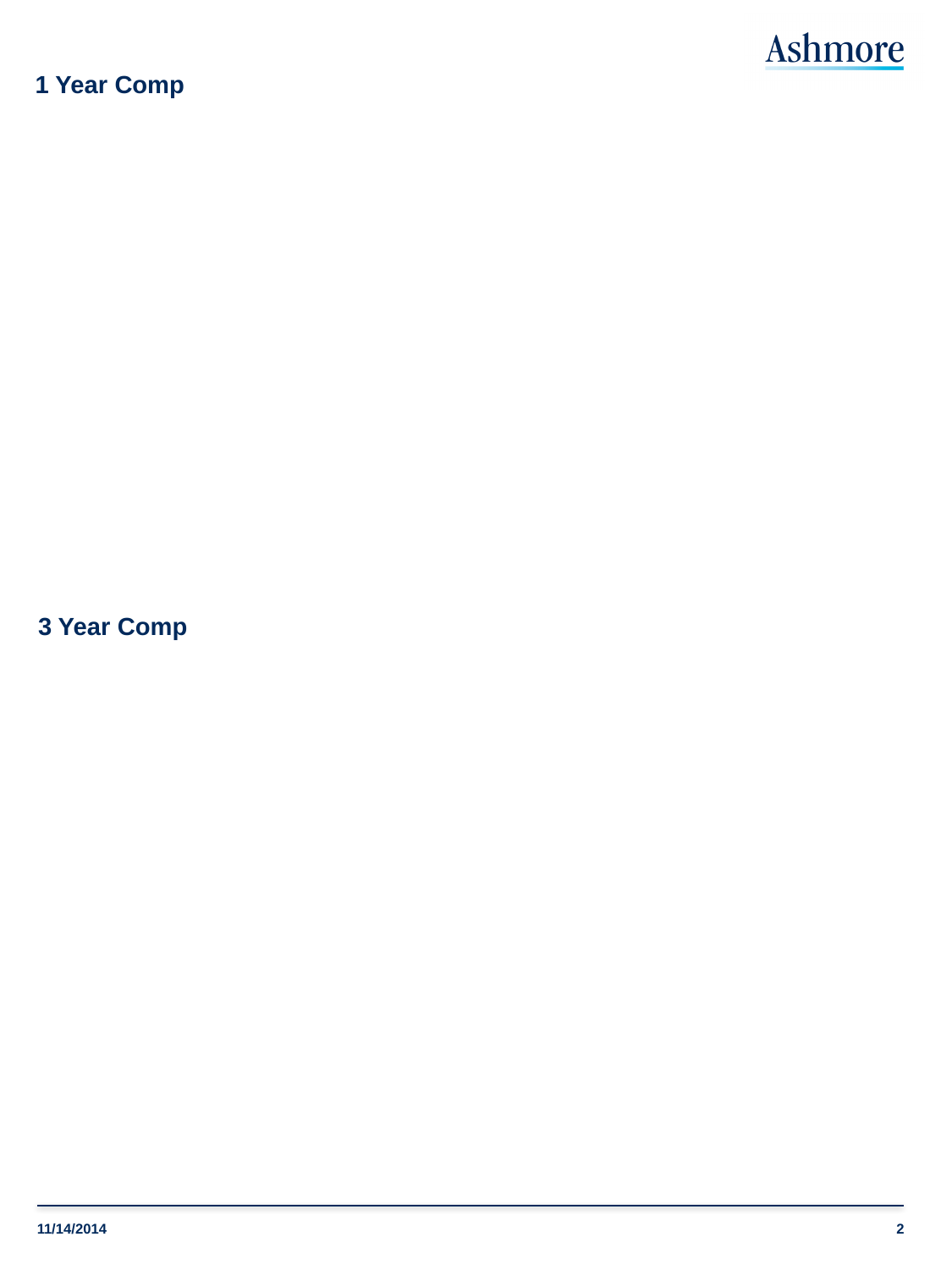

# 1 Year Comp
3 Year Comp
2
11/14/2014